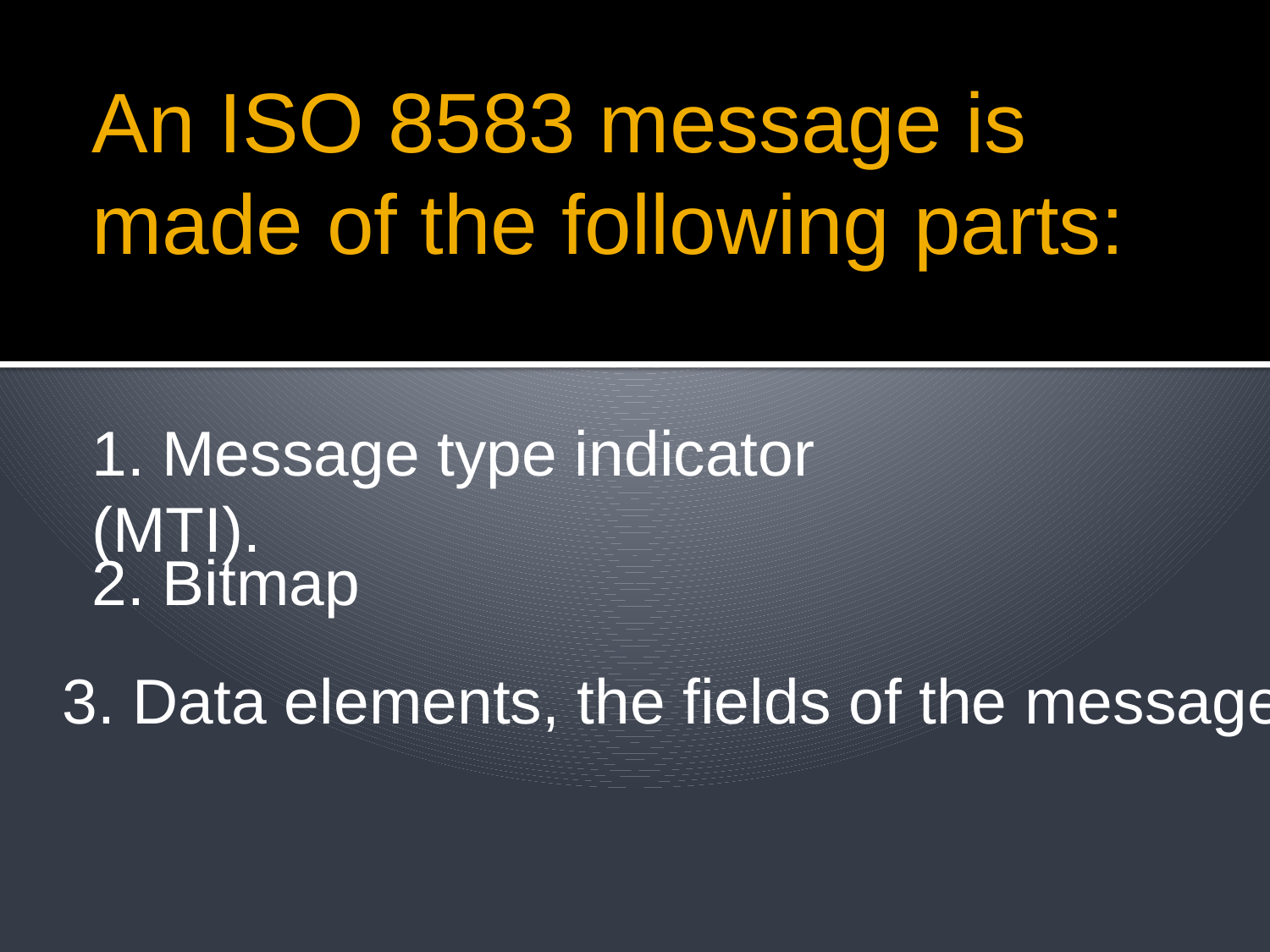

# An ISO 8583 message is made of the following parts:
1. Message type indicator (MTI).
2. Bitmap

3. Data elements, the fields of the message.